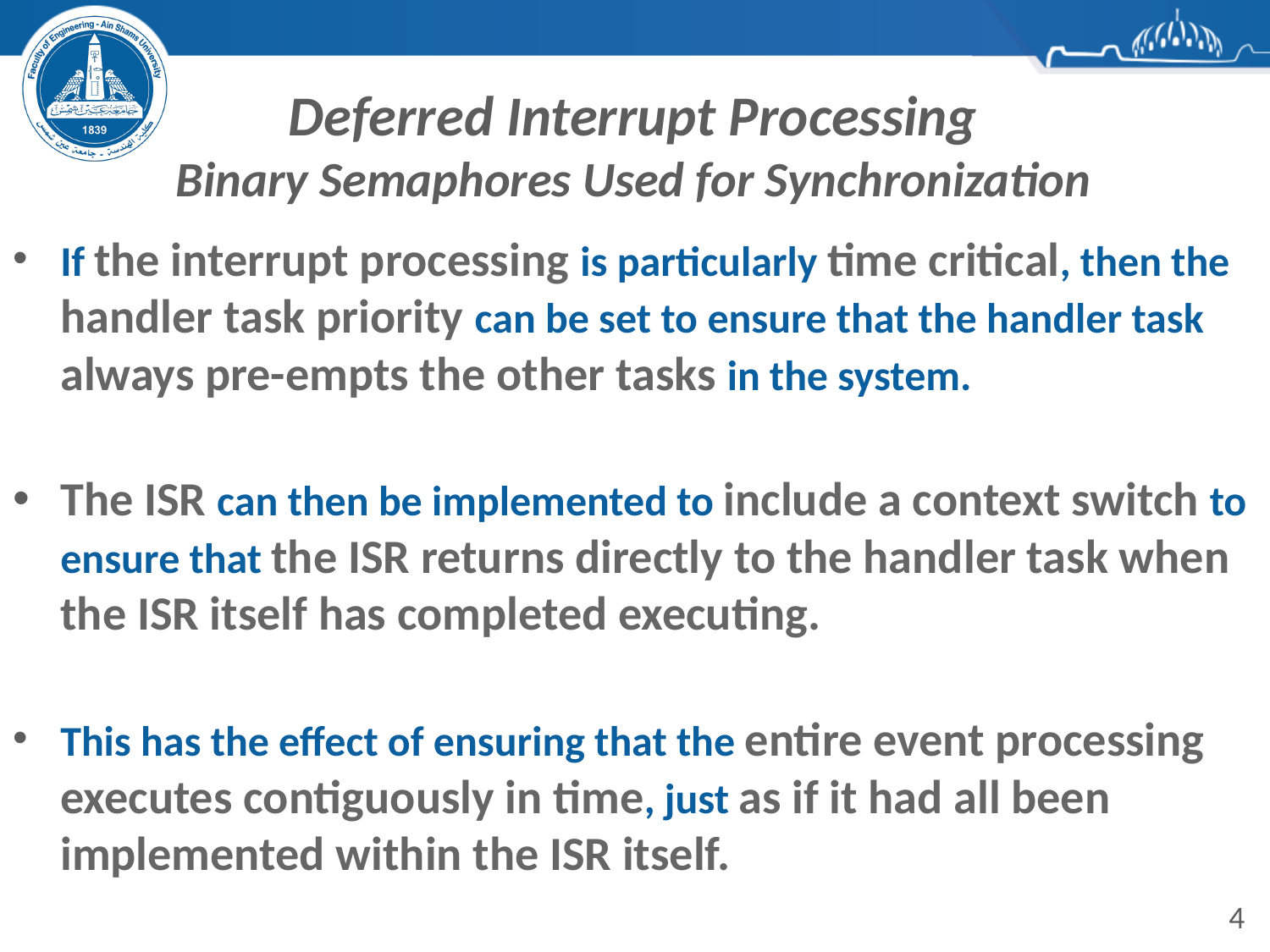

# Deferred Interrupt Processing Binary Semaphores Used for Synchronization
If the interrupt processing is particularly time critical, then the handler task priority can be set to ensure that the handler task always pre-empts the other tasks in the system.

The ISR can then be implemented to include a context switch to ensure that the ISR returns directly to the handler task when the ISR itself has completed executing.

This has the effect of ensuring that the entire event processing executes contiguously in time, just as if it had all been implemented within the ISR itself.